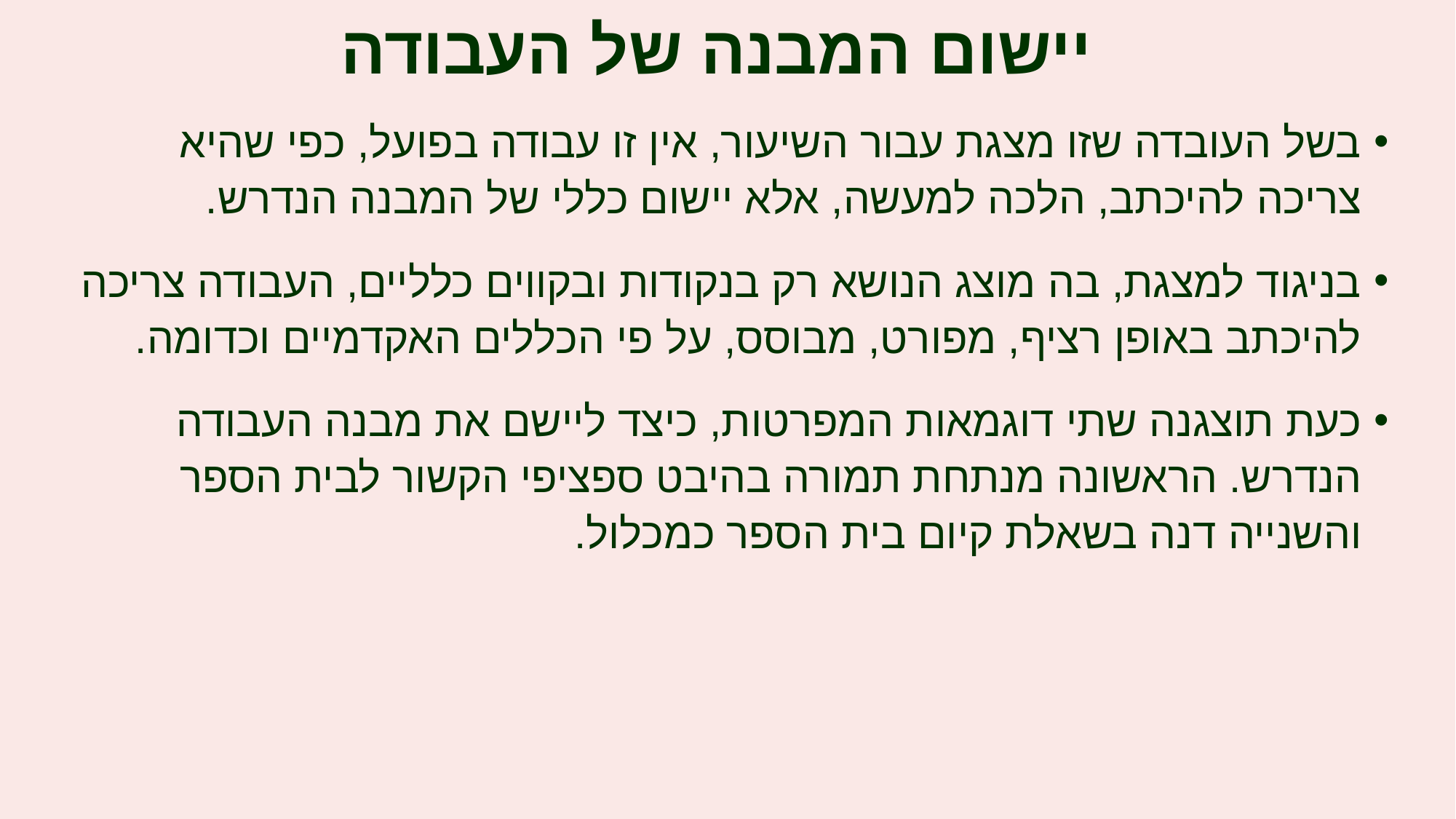

# יישום המבנה של העבודה
בשל העובדה שזו מצגת עבור השיעור, אין זו עבודה בפועל, כפי שהיא צריכה להיכתב, הלכה למעשה, אלא יישום כללי של המבנה הנדרש.
בניגוד למצגת, בה מוצג הנושא רק בנקודות ובקווים כלליים, העבודה צריכה להיכתב באופן רציף, מפורט, מבוסס, על פי הכללים האקדמיים וכדומה.
כעת תוצגנה שתי דוגמאות המפרטות, כיצד ליישם את מבנה העבודה הנדרש. הראשונה מנתחת תמורה בהיבט ספציפי הקשור לבית הספר והשנייה דנה בשאלת קיום בית הספר כמכלול.